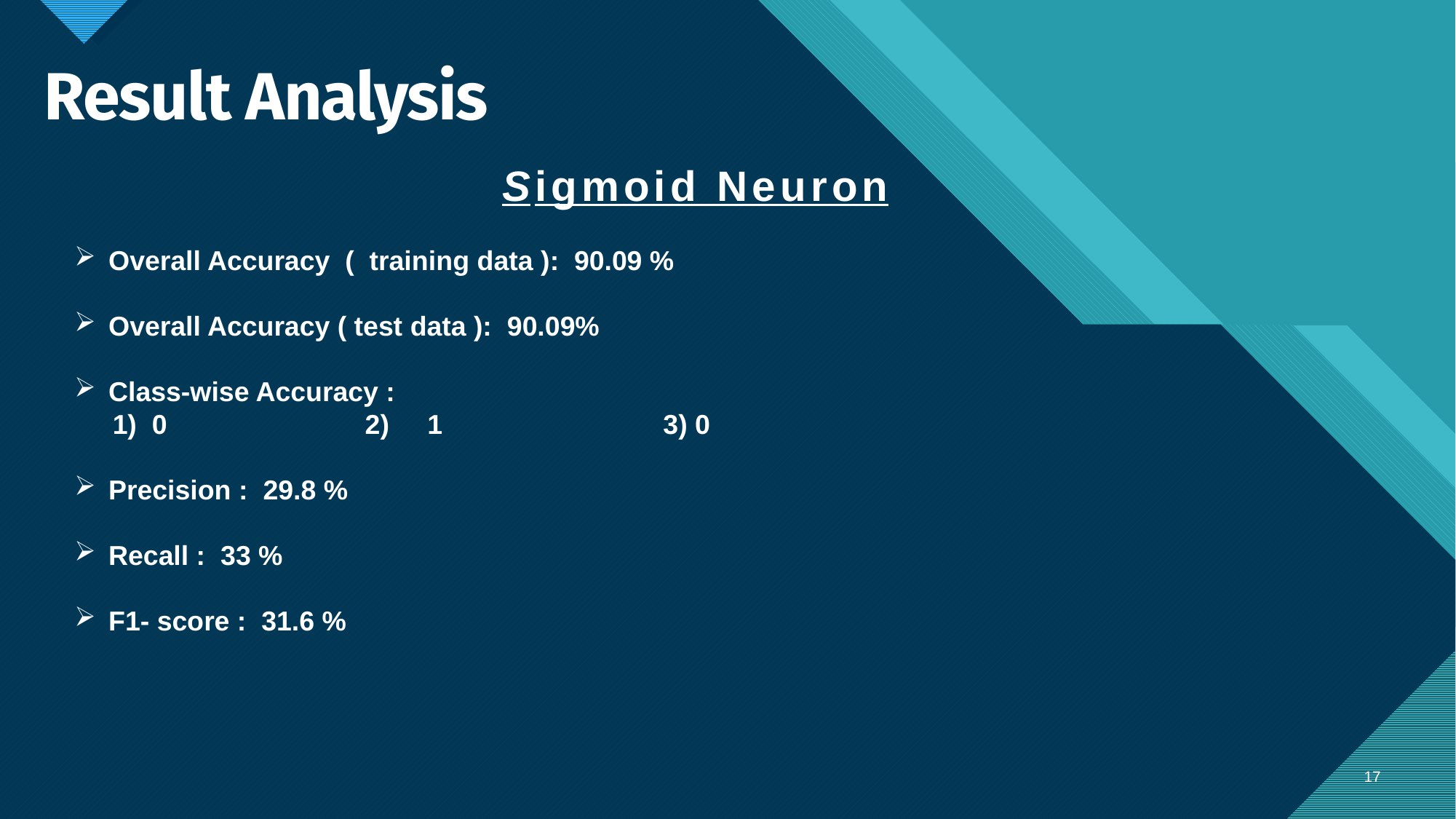

Result Analysis
                                          Sigmoid Neuron

Overall Accuracy  (  training data ):  90.09 %

Overall Accuracy ( test data ):  90.09%

Class-wise Accuracy :
     1)  0                          2)     1                             3) 0

Precision :  29.8 %

Recall :  33 %

F1- score :  31.6 %

17